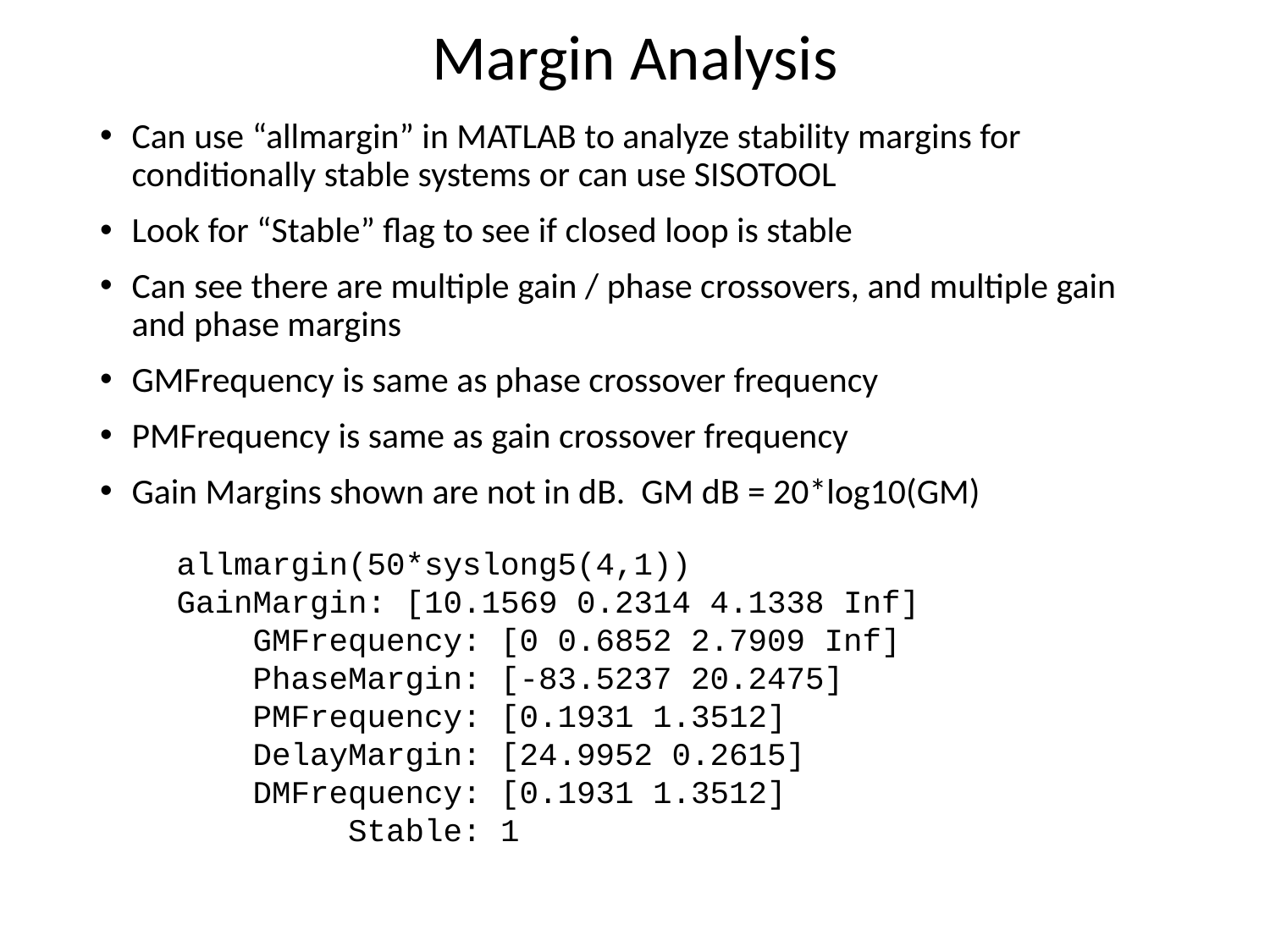

# Margin Analysis
Can use “allmargin” in MATLAB to analyze stability margins for conditionally stable systems or can use SISOTOOL
Look for “Stable” flag to see if closed loop is stable
Can see there are multiple gain / phase crossovers, and multiple gain and phase margins
GMFrequency is same as phase crossover frequency
PMFrequency is same as gain crossover frequency
Gain Margins shown are not in dB.  GM dB = 20*log10(GM)
allmargin(50*syslong5(4,1))
GainMargin: [10.1569 0.2314 4.1338 Inf]
    GMFrequency: [0 0.6852 2.7909 Inf]
    PhaseMargin: [-83.5237 20.2475]
    PMFrequency: [0.1931 1.3512]
    DelayMargin: [24.9952 0.2615]
    DMFrequency: [0.1931 1.3512]
         Stable: 1